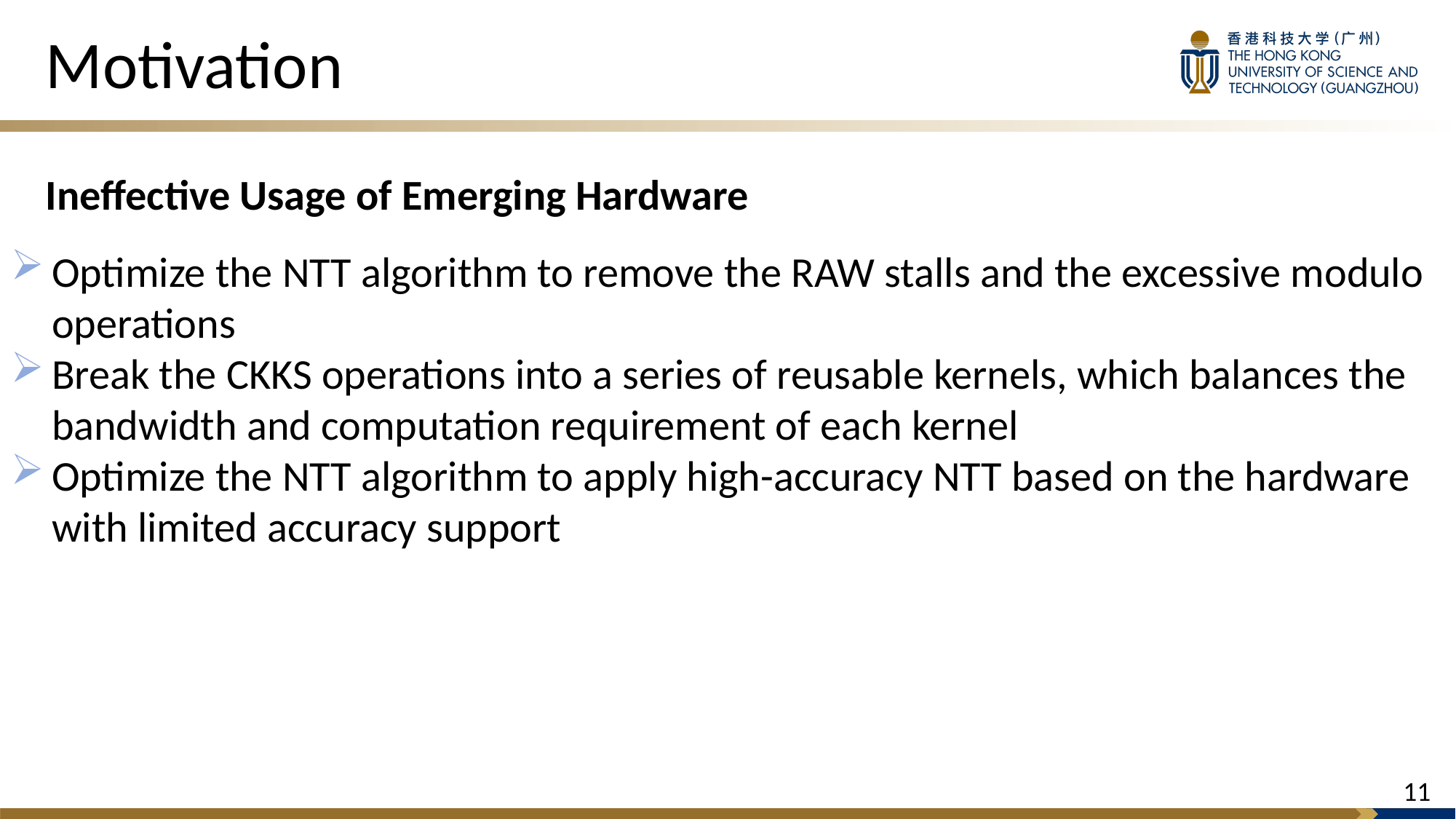

# Motivation
Ineffective Usage of Emerging Hardware
Optimize the NTT algorithm to remove the RAW stalls and the excessive modulo operations
Break the CKKS operations into a series of reusable kernels, which balances the bandwidth and computation requirement of each kernel
Optimize the NTT algorithm to apply high-accuracy NTT based on the hardware with limited accuracy support
11